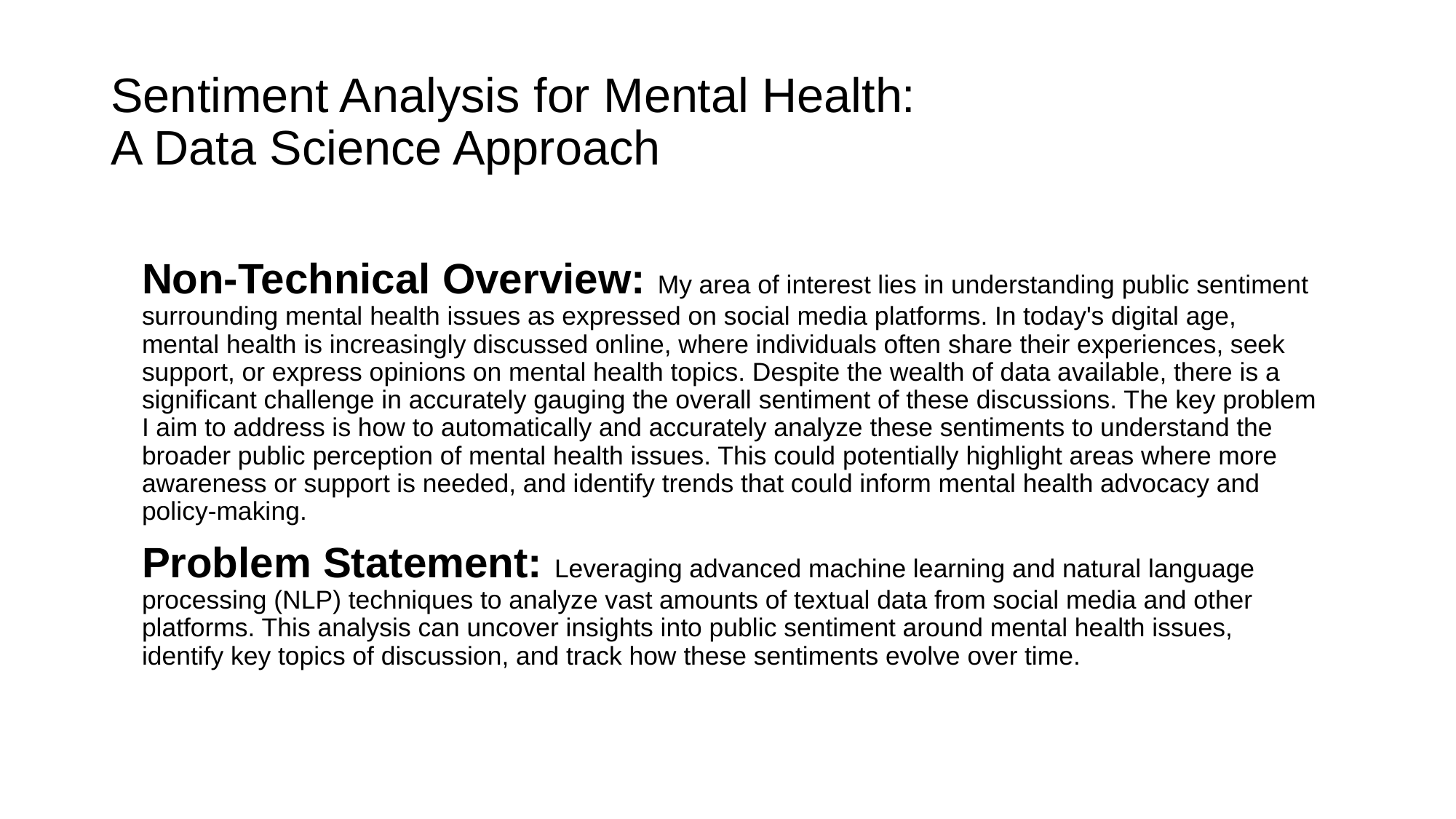

# Sentiment Analysis for Mental Health: A Data Science Approach
Non-Technical Overview: My area of interest lies in understanding public sentiment surrounding mental health issues as expressed on social media platforms. In today's digital age, mental health is increasingly discussed online, where individuals often share their experiences, seek support, or express opinions on mental health topics. Despite the wealth of data available, there is a significant challenge in accurately gauging the overall sentiment of these discussions. The key problem I aim to address is how to automatically and accurately analyze these sentiments to understand the broader public perception of mental health issues. This could potentially highlight areas where more awareness or support is needed, and identify trends that could inform mental health advocacy and policy-making.
Problem Statement: Leveraging advanced machine learning and natural language processing (NLP) techniques to analyze vast amounts of textual data from social media and other platforms. This analysis can uncover insights into public sentiment around mental health issues, identify key topics of discussion, and track how these sentiments evolve over time.